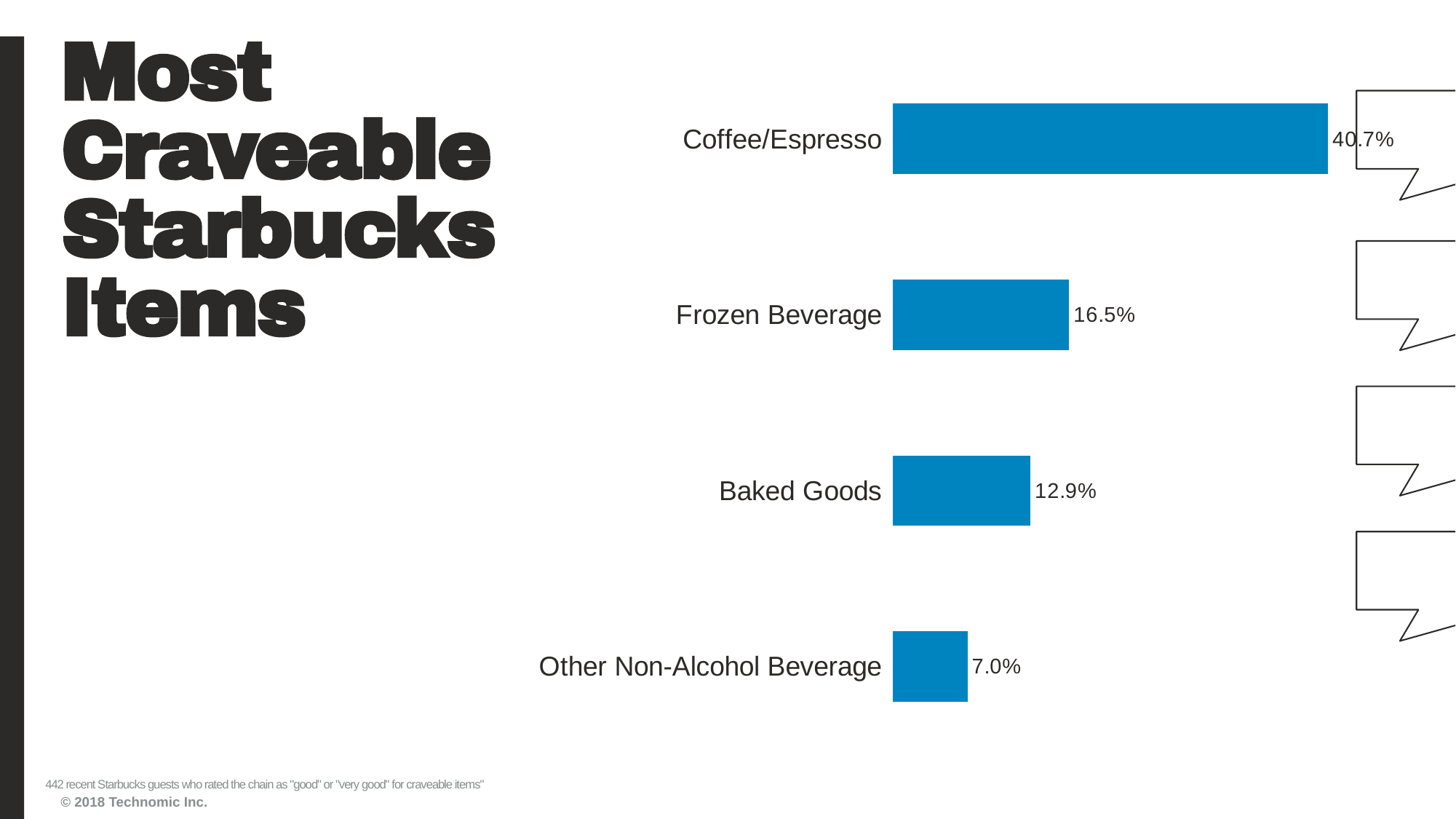

# Most Craveable Starbucks Items

### Chart

| Category | Series1 |
|---|---|
| Other Non-Alcohol Beverage | 0.070135747 |
| Baked Goods | 0.128959275999999 |
| Frozen Beverage | 0.165158371 |
| Coffee/Espresso | 0.407239819 |
442 recent Starbucks guests who rated the chain as "good" or "very good" for craveable items"